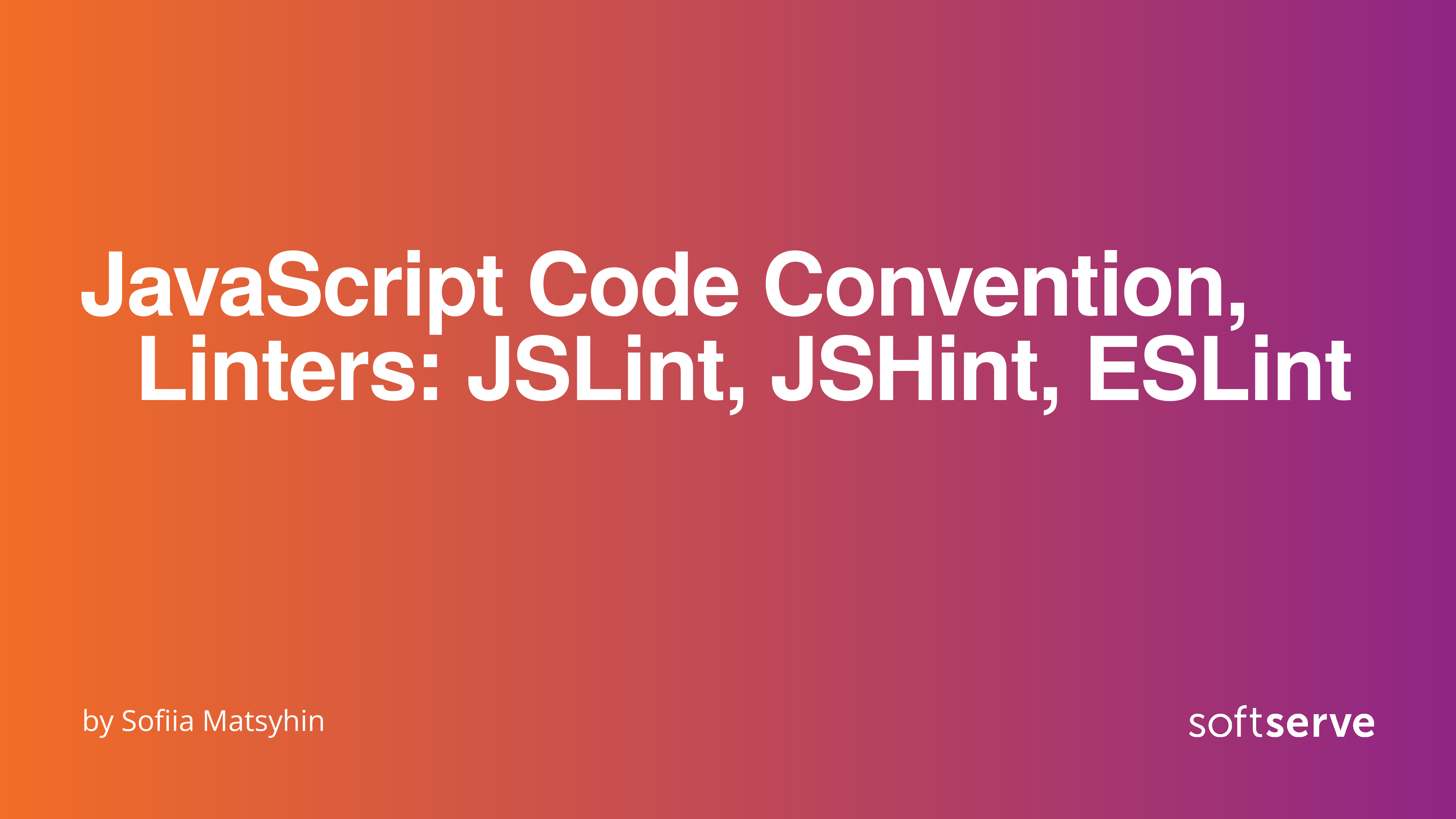

# JavaScript Code Convention,
Linters: JSLint, JSHint, ESLint
by Sofiia Matsyhin